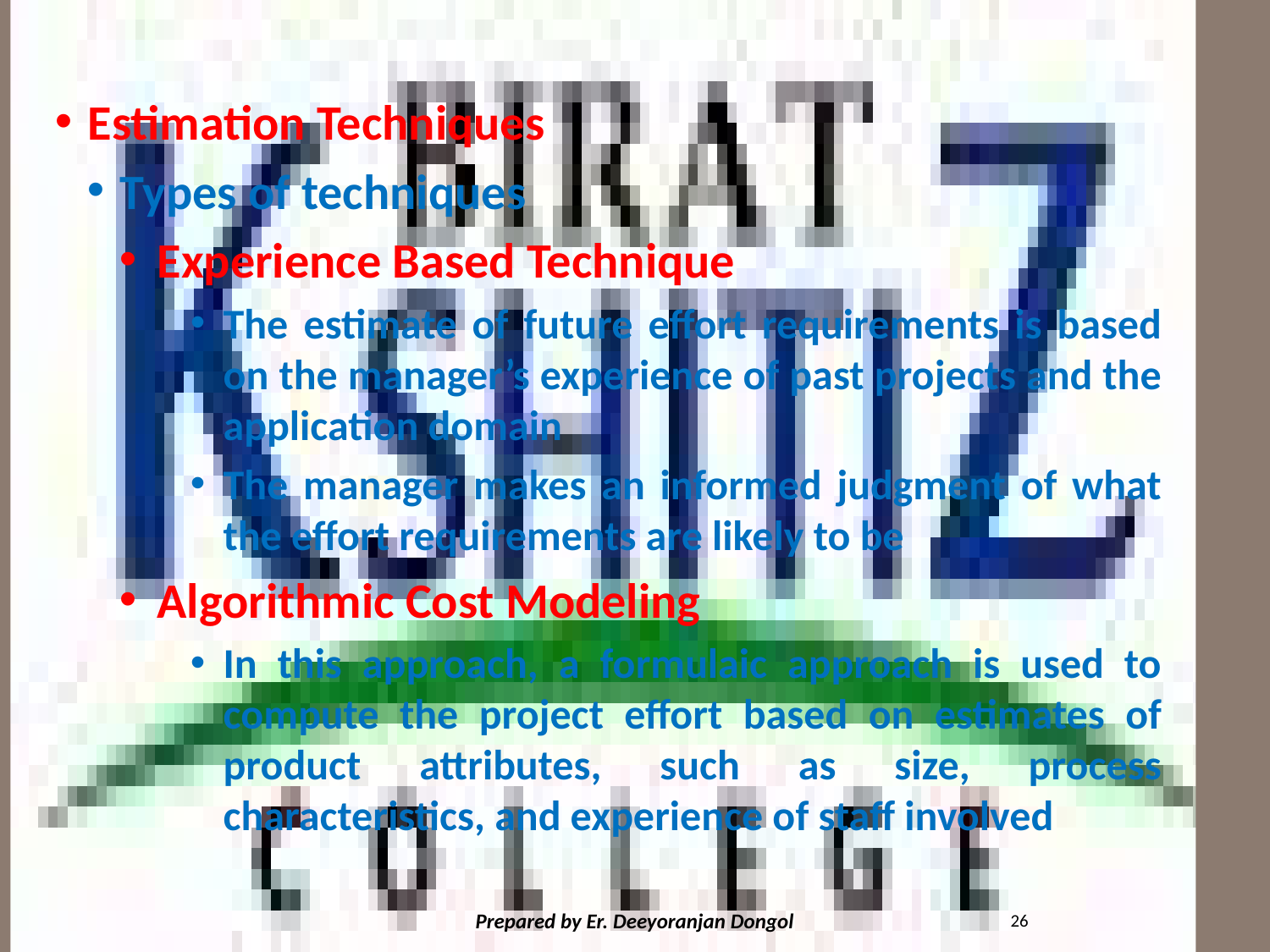

#
Estimation Techniques
Types of techniques
Experience Based Technique
The estimate of future effort requirements is based on the manager’s experience of past projects and the application domain
The manager makes an informed judgment of what the effort requirements are likely to be
Algorithmic Cost Modeling
In this approach, a formulaic approach is used to compute the project effort based on estimates of product attributes, such as size, process characteristics, and experience of staff involved
26
Prepared by Er. Deeyoranjan Dongol